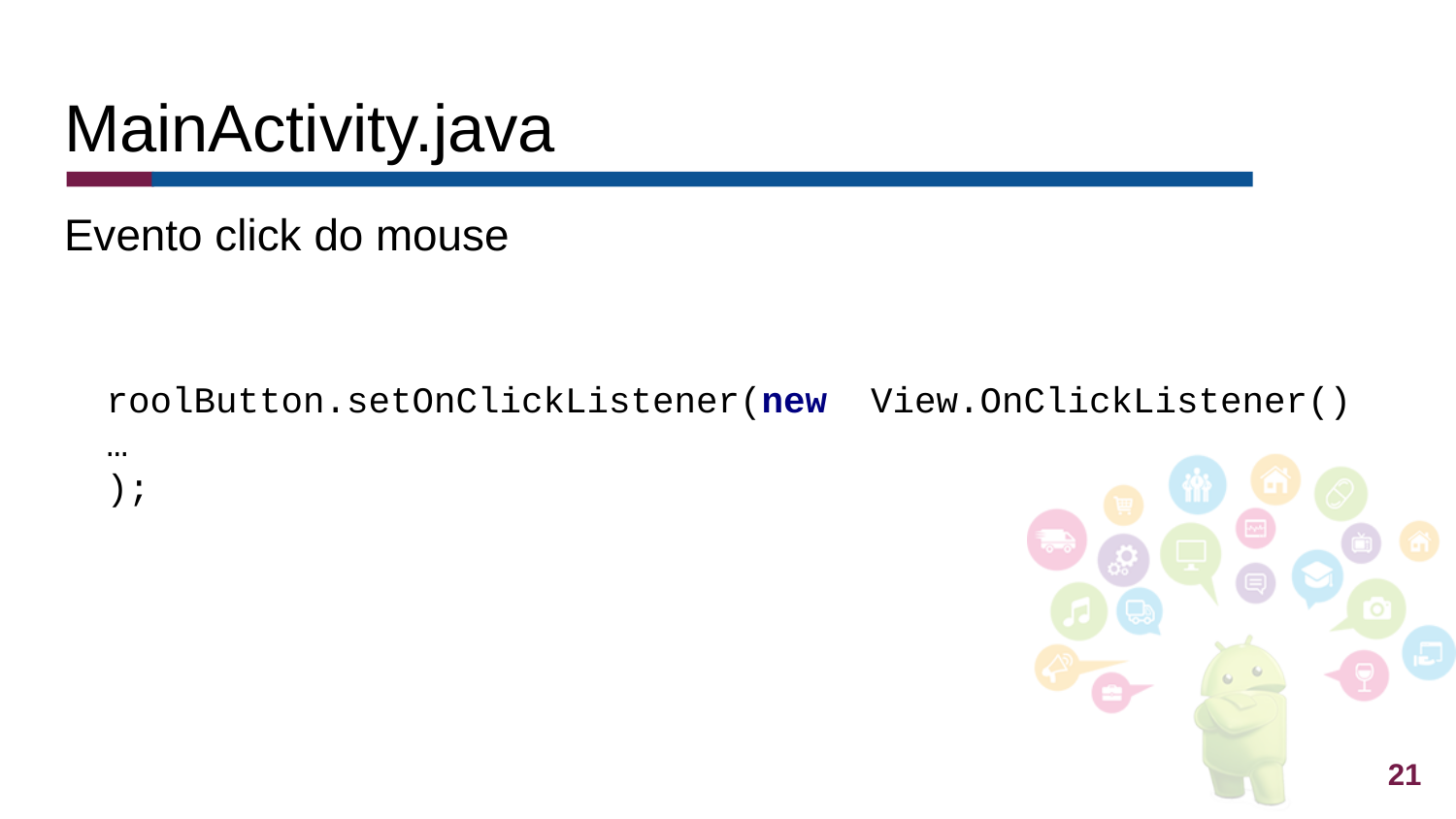

# MainActivity.java
Evento click do mouse
roolButton.setOnClickListener(new  View.OnClickListener()
…
);

21